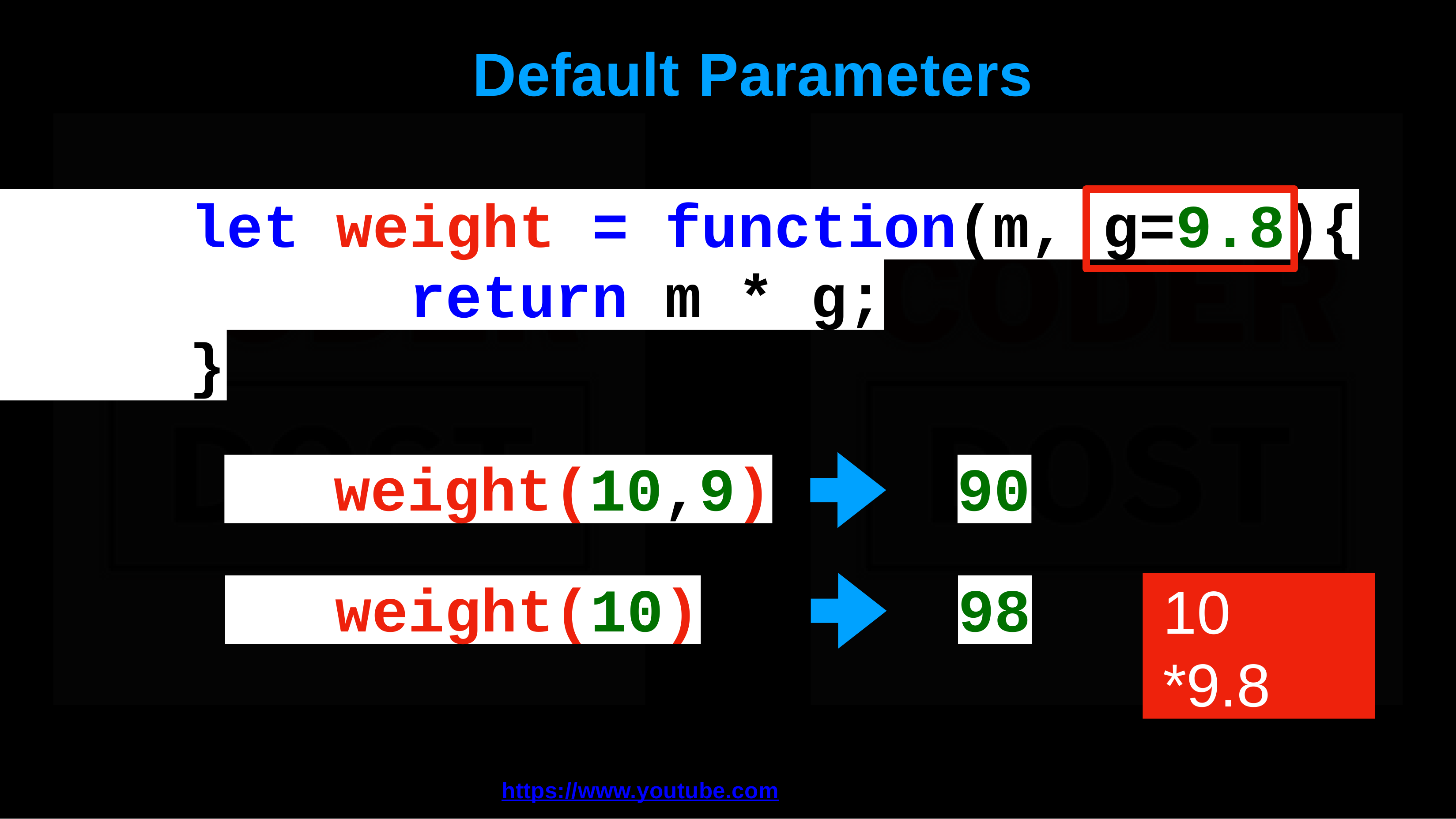

# Default	Parameters
let weight = function(m, g=9.8){  return m * g;
}

weight(10,9)
90

10	*9.8
weight(10)
98
https://www.youtube.com